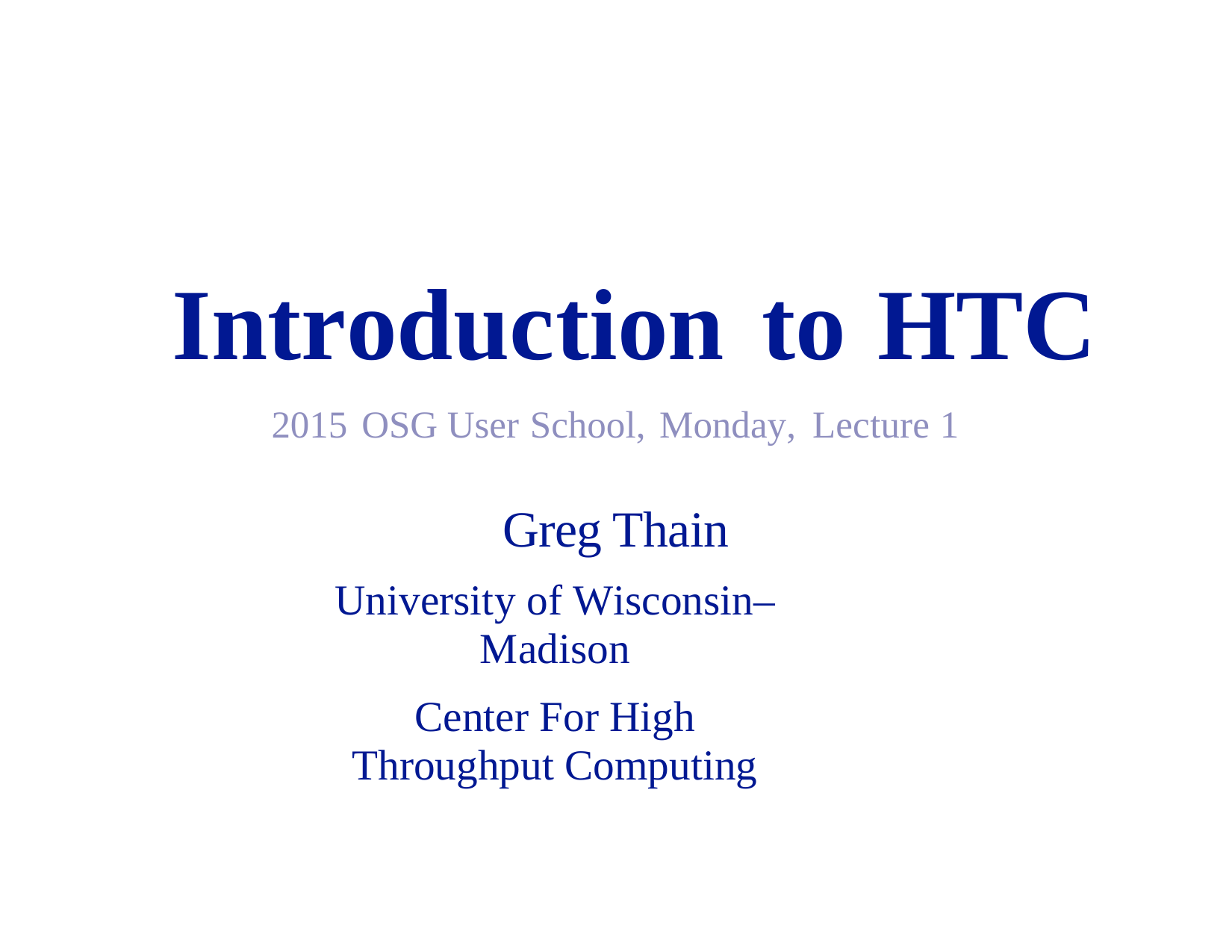

Introduction
to
HTC
2015 OSG User School, Monday, Lecture
1
Greg Thain
University of Wisconsin–Madison
Center For High Throughput Computing